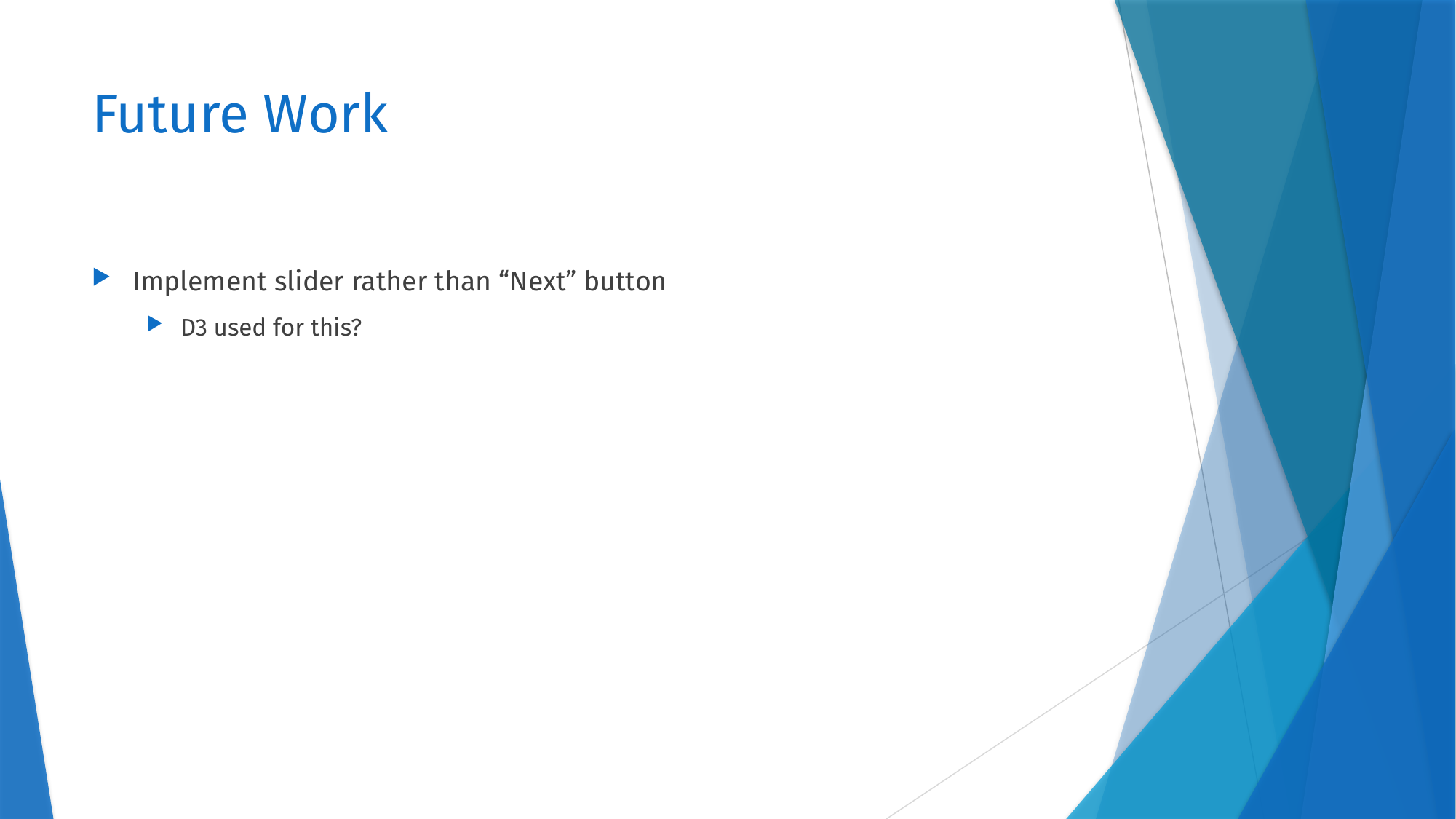

# Future Work
Implement slider rather than “Next” button
D3 used for this?